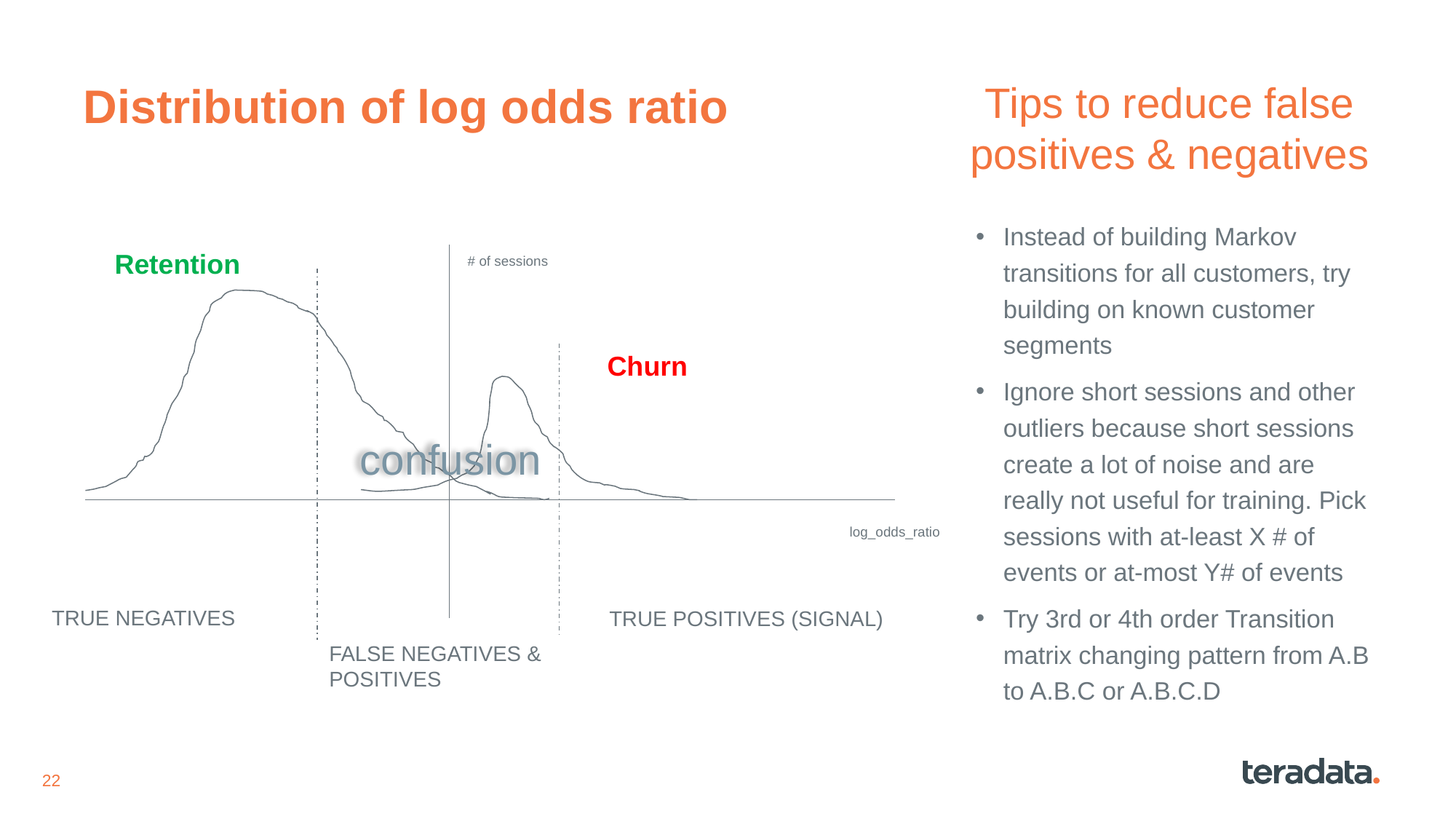

# Distribution of log odds ratio
Tips to reduce false positives & negatives
Instead of building Markov transitions for all customers, try building on known customer segments
Ignore short sessions and other outliers because short sessions create a lot of noise and are really not useful for training. Pick sessions with at-least X # of events or at-most Y# of events
Try 3rd or 4th order Transition matrix changing pattern from A.B to A.B.C or A.B.C.D

Retention
# of sessions

Churn

confusion
log_odds_ratio
TRUE NEGATIVES
TRUE POSITIVES (SIGNAL)
FALSE NEGATIVES &
POSITIVES